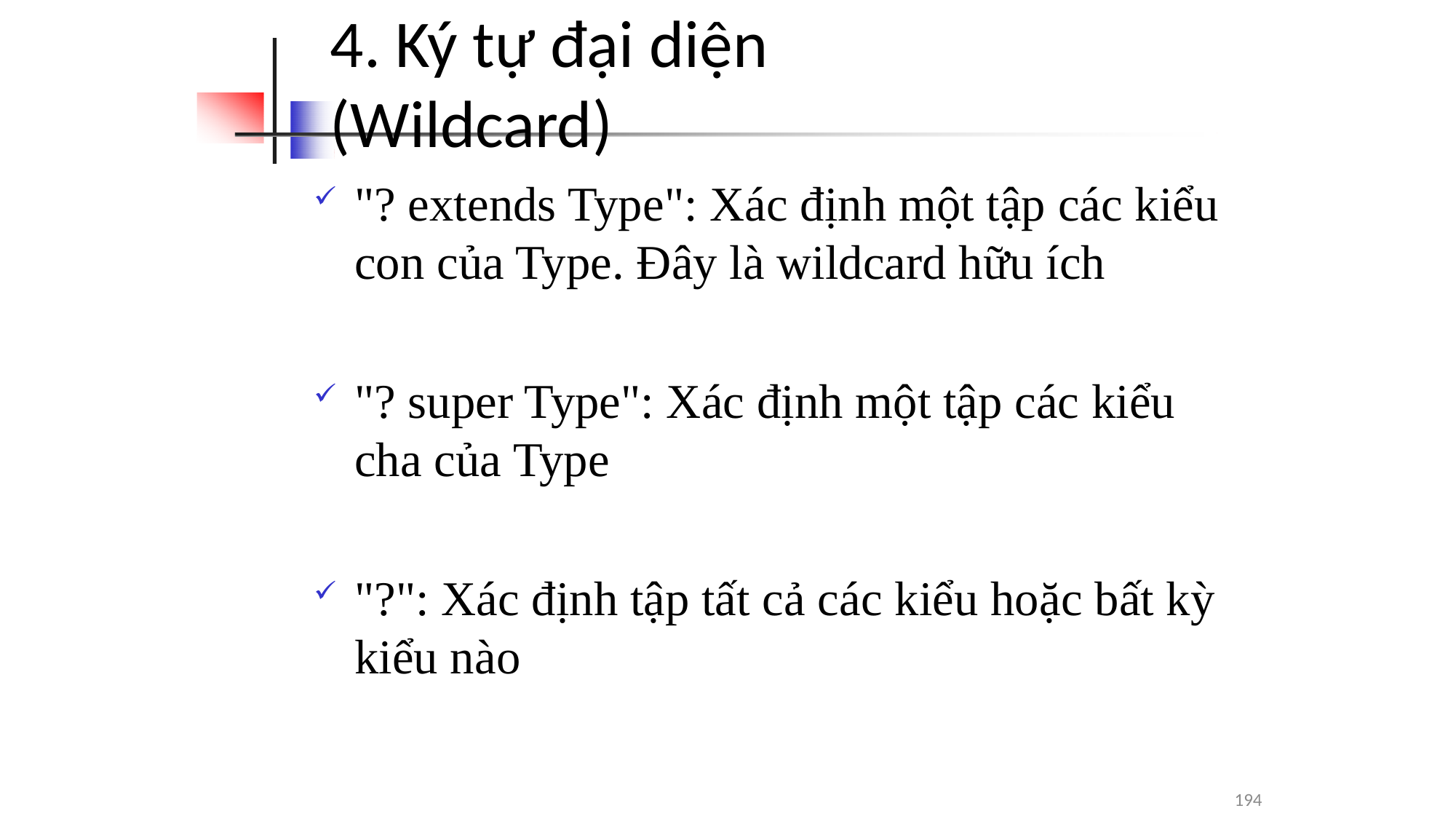

# 4. Ký tự đại diện (Wildcard)

"? extends Type": Xác định một tập các kiểu  con của Type. Đây là wildcard hữu ích

"? super Type": Xác định một tập các kiểu  cha của Type

"?": Xác định tập tất cả các kiểu hoặc bất kỳ  kiểu nào
194